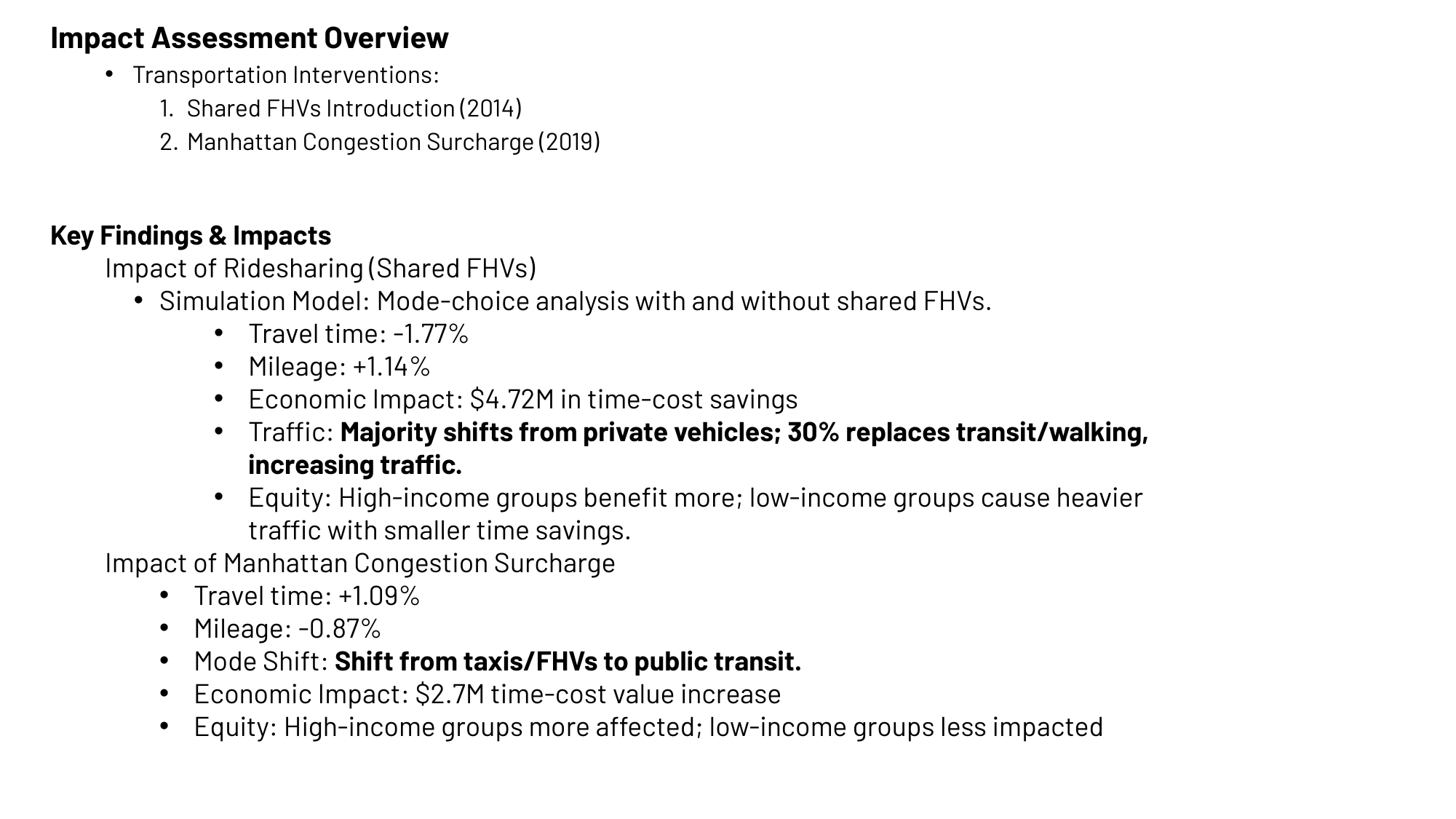

Impact Assessment Overview
Transportation Interventions:
Shared FHVs Introduction (2014)
Manhattan Congestion Surcharge (2019)

#
Key Findings & Impacts
Impact of Ridesharing (Shared FHVs)
Simulation Model: Mode-choice analysis with and without shared FHVs.
Travel time: -1.77%
Mileage: +1.14%
Economic Impact: $4.72M in time-cost savings
Traffic: Majority shifts from private vehicles; 30% replaces transit/walking, increasing traffic.
Equity: High-income groups benefit more; low-income groups cause heavier traffic with smaller time savings.
Impact of Manhattan Congestion Surcharge
Travel time: +1.09%
Mileage: -0.87%
Mode Shift: Shift from taxis/FHVs to public transit.
Economic Impact: $2.7M time-cost value increase
Equity: High-income groups more affected; low-income groups less impacted